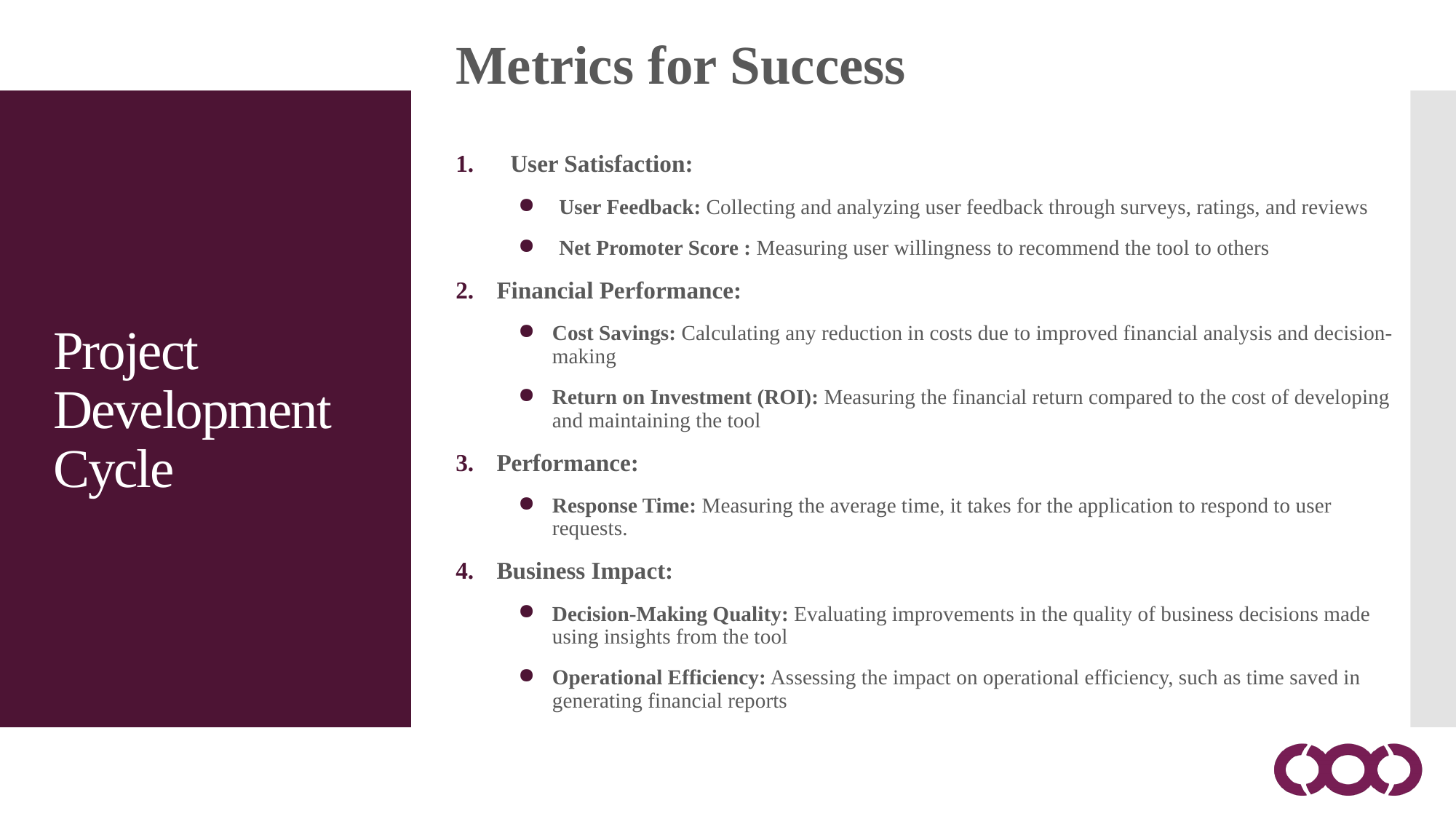

Metrics for Success
User Satisfaction:
User Feedback: Collecting and analyzing user feedback through surveys, ratings, and reviews
Net Promoter Score : Measuring user willingness to recommend the tool to others
Financial Performance:
Cost Savings: Calculating any reduction in costs due to improved financial analysis and decision-making
Return on Investment (ROI): Measuring the financial return compared to the cost of developing and maintaining the tool
Performance:
Response Time: Measuring the average time, it takes for the application to respond to user requests.
Business Impact:
Decision-Making Quality: Evaluating improvements in the quality of business decisions made using insights from the tool
Operational Efficiency: Assessing the impact on operational efficiency, such as time saved in generating financial reports
Project Development Cycle